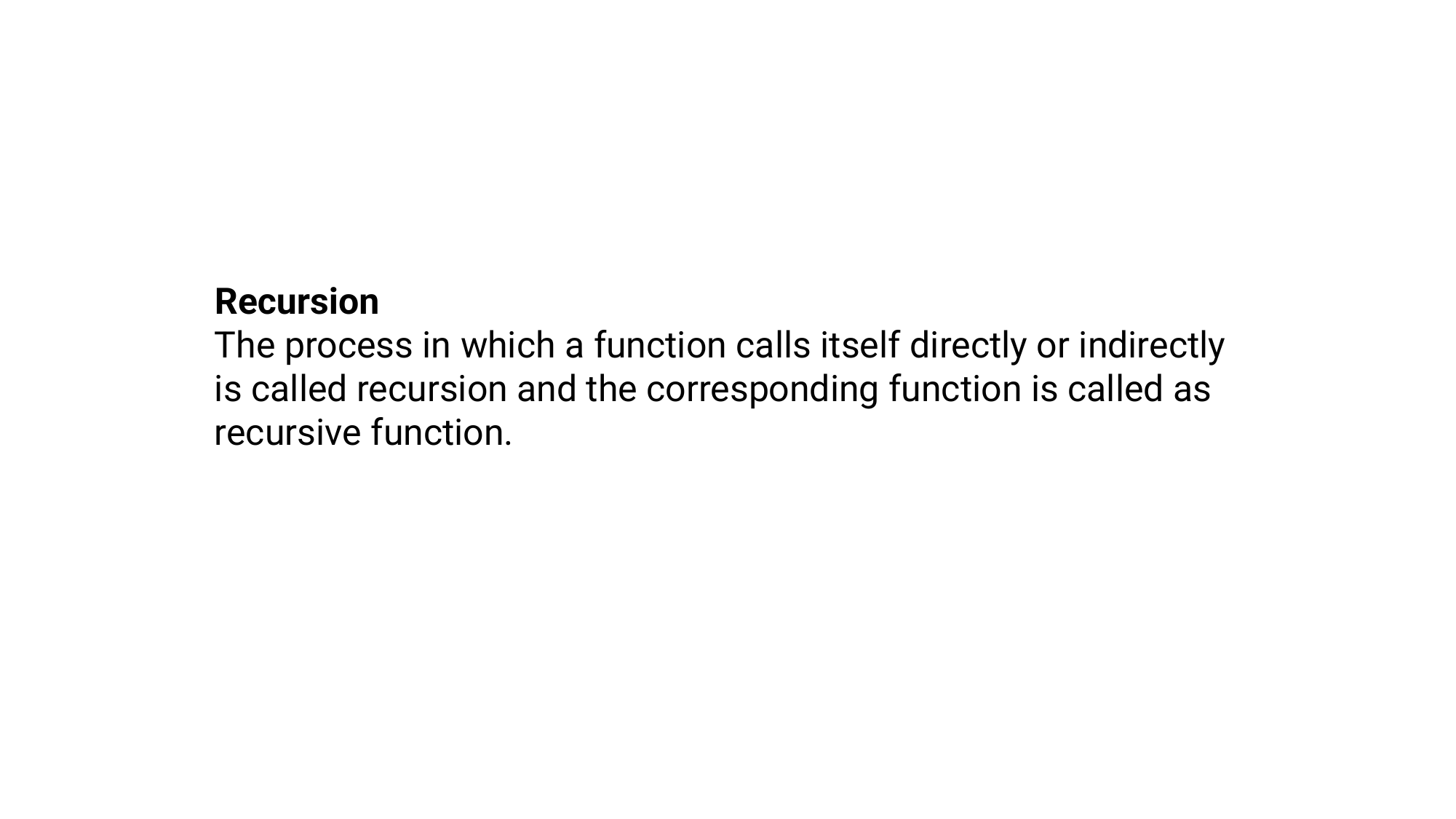

Recursion
The process in which a function calls itself directly or indirectly is called recursion and the corresponding function is called as recursive function.